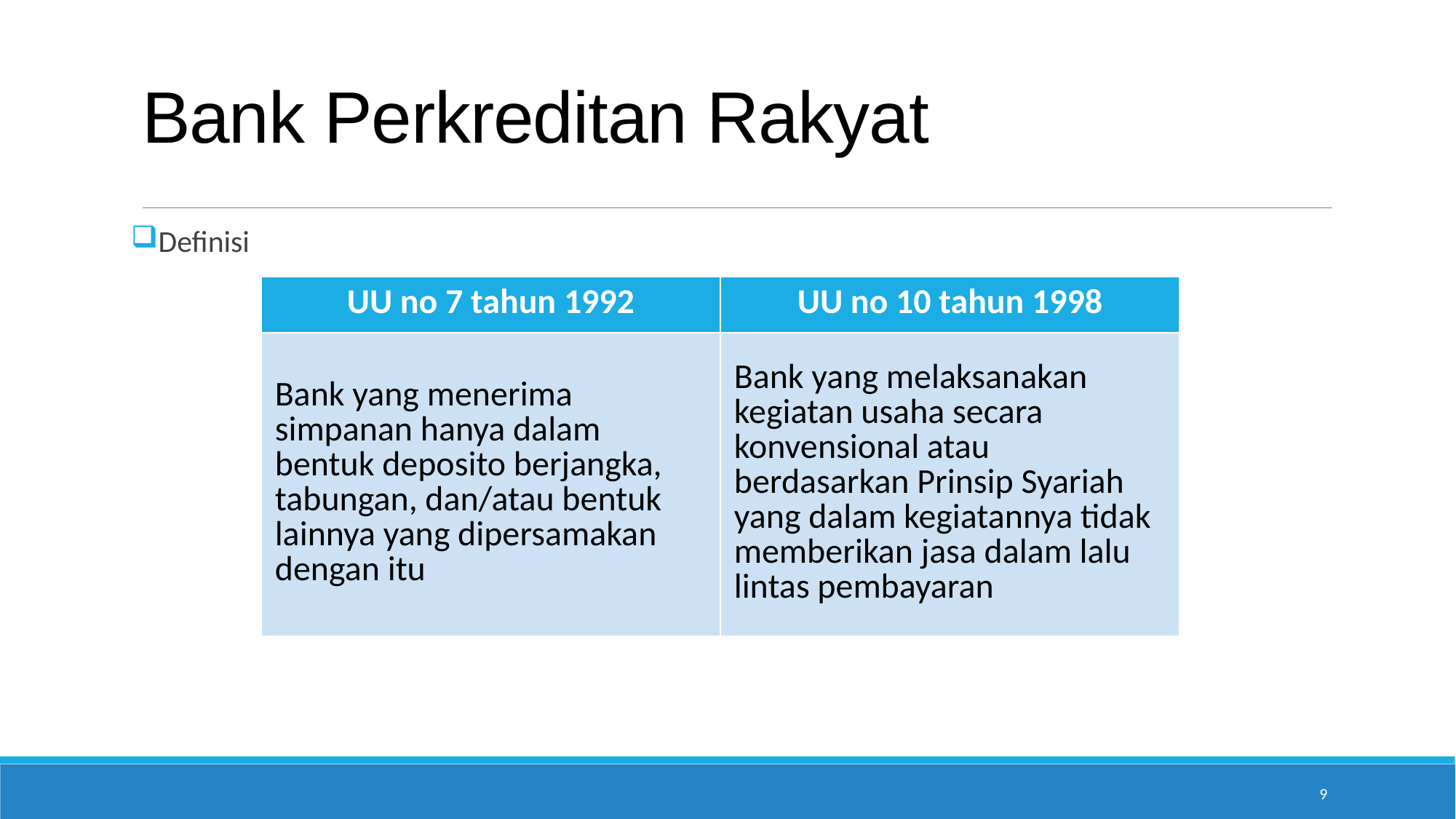

# Bank Perkreditan Rakyat
Definisi

| UU no 7 tahun 1992 | UU no 10 tahun 1998 |
| --- | --- |
| Bank yang menerima simpanan hanya dalam bentuk deposito berjangka, tabungan, dan/atau bentuk lainnya yang dipersamakan dengan itu | Bank yang melaksanakan kegiatan usaha secara konvensional atau berdasarkan Prinsip Syariah yang dalam kegiatannya tidak memberikan jasa dalam lalu lintas pembayaran |
9